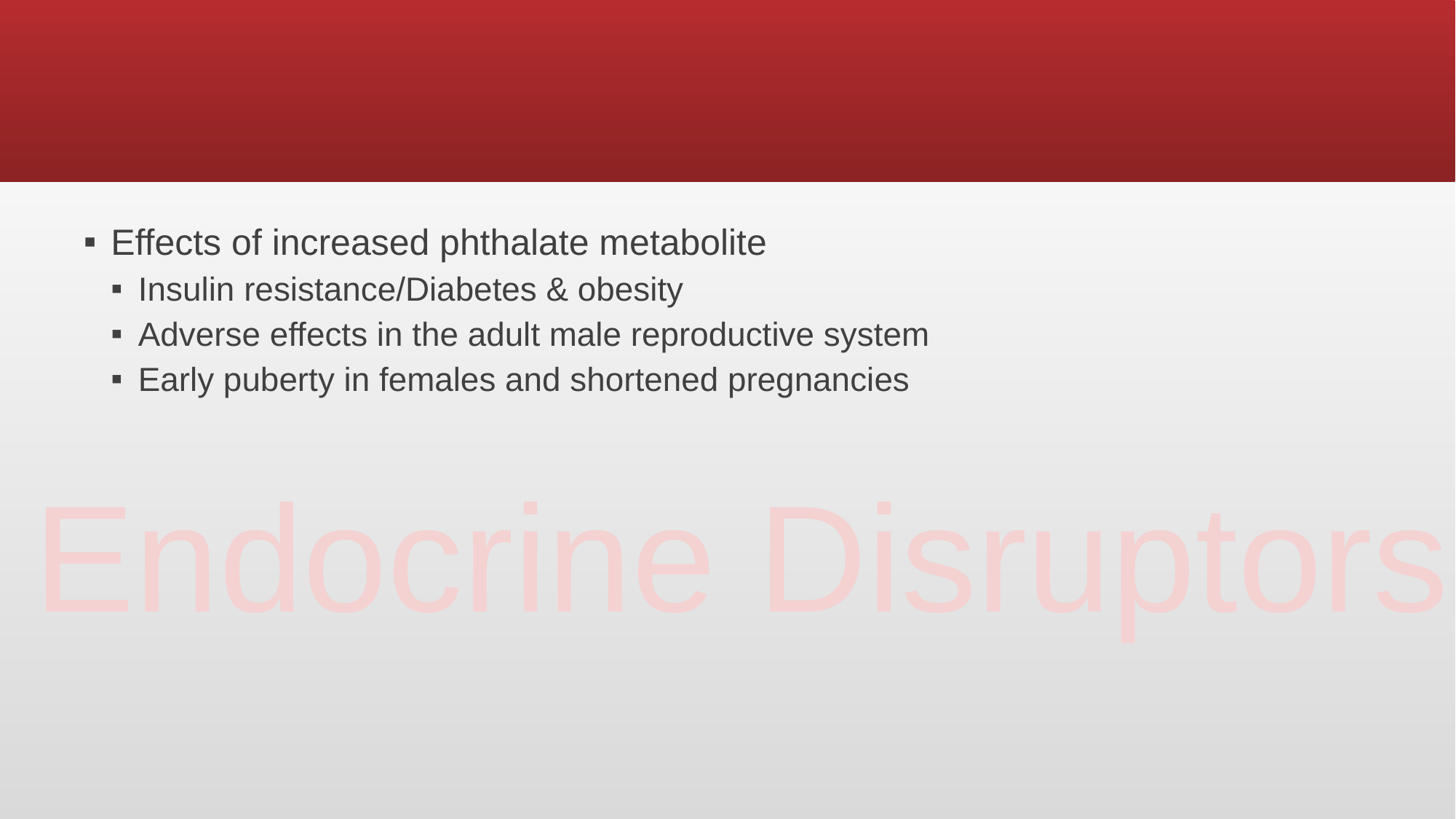

#
Effects of increased phthalate metabolite
Insulin resistance/Diabetes & obesity
Adverse effects in the adult male reproductive system
Early puberty in females and shortened pregnancies

Endocrine Disruptors